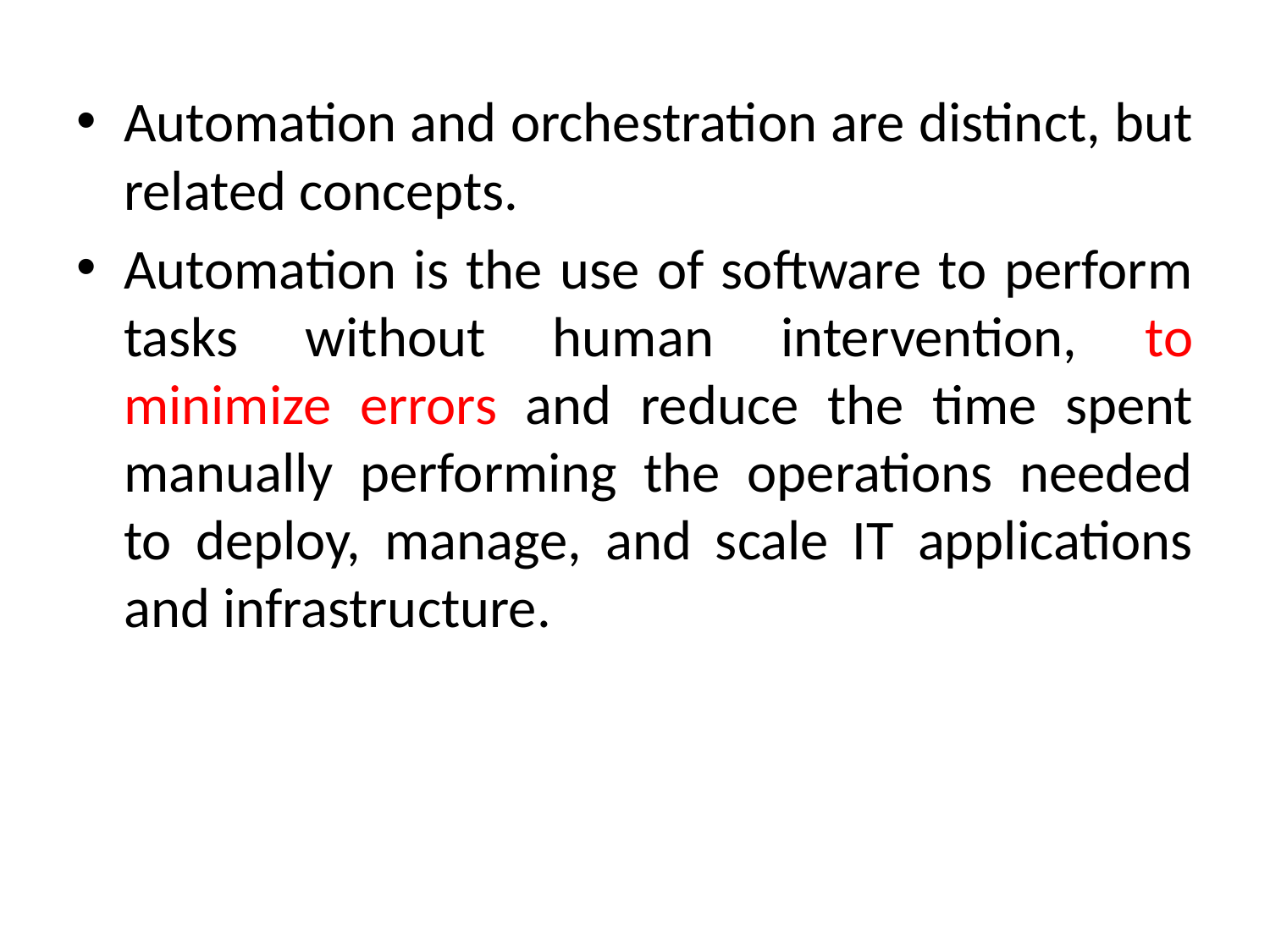

Automation and orchestration are distinct, but related concepts.
Automation is the use of software to perform tasks without human intervention, to minimize errors and reduce the time spent manually performing the operations needed to deploy, manage, and scale IT applications and infrastructure.